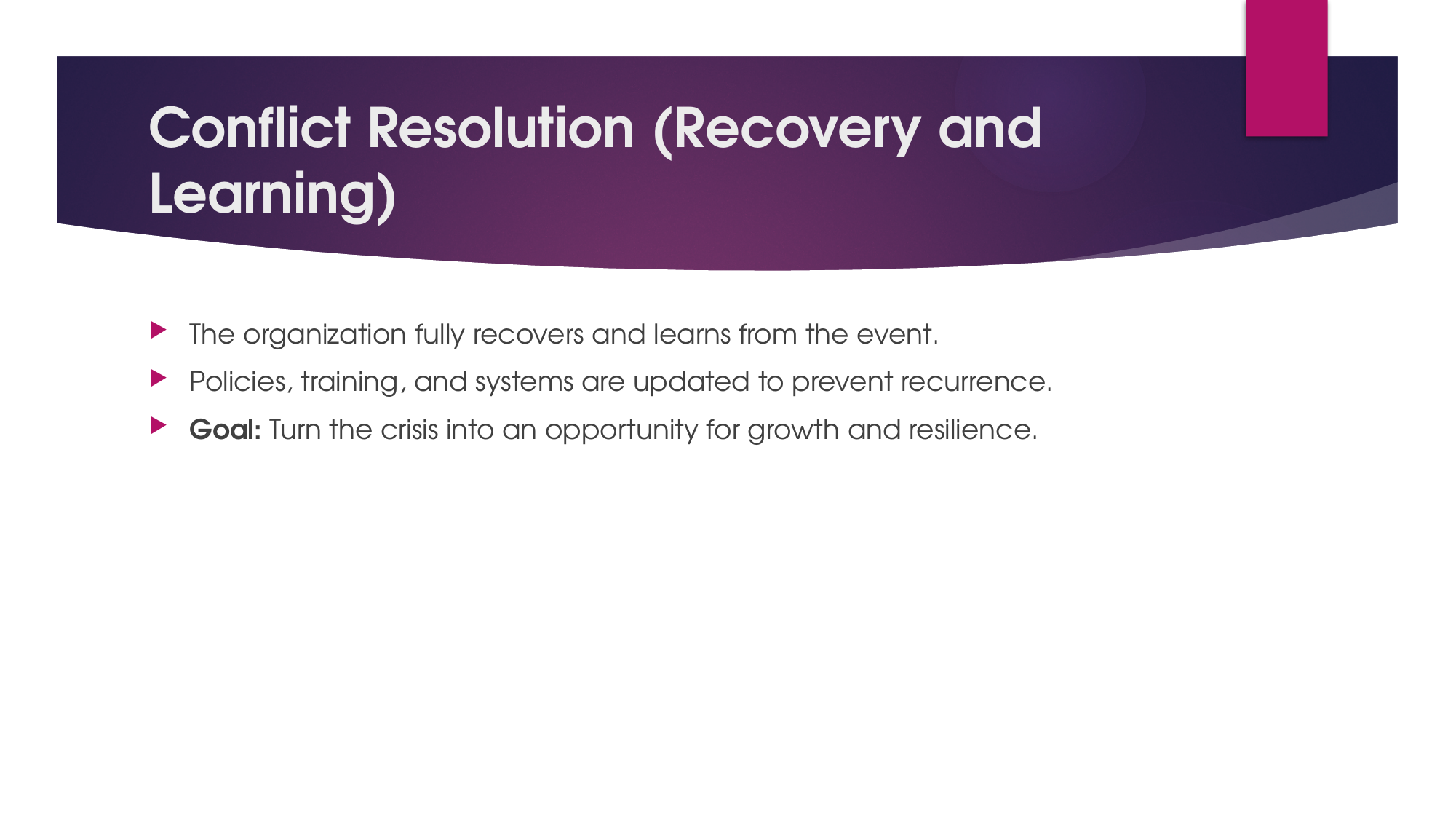

# Conflict Resolution (Recovery and Learning)
The organization fully recovers and learns from the event.
Policies, training, and systems are updated to prevent recurrence.
Goal: Turn the crisis into an opportunity for growth and resilience.